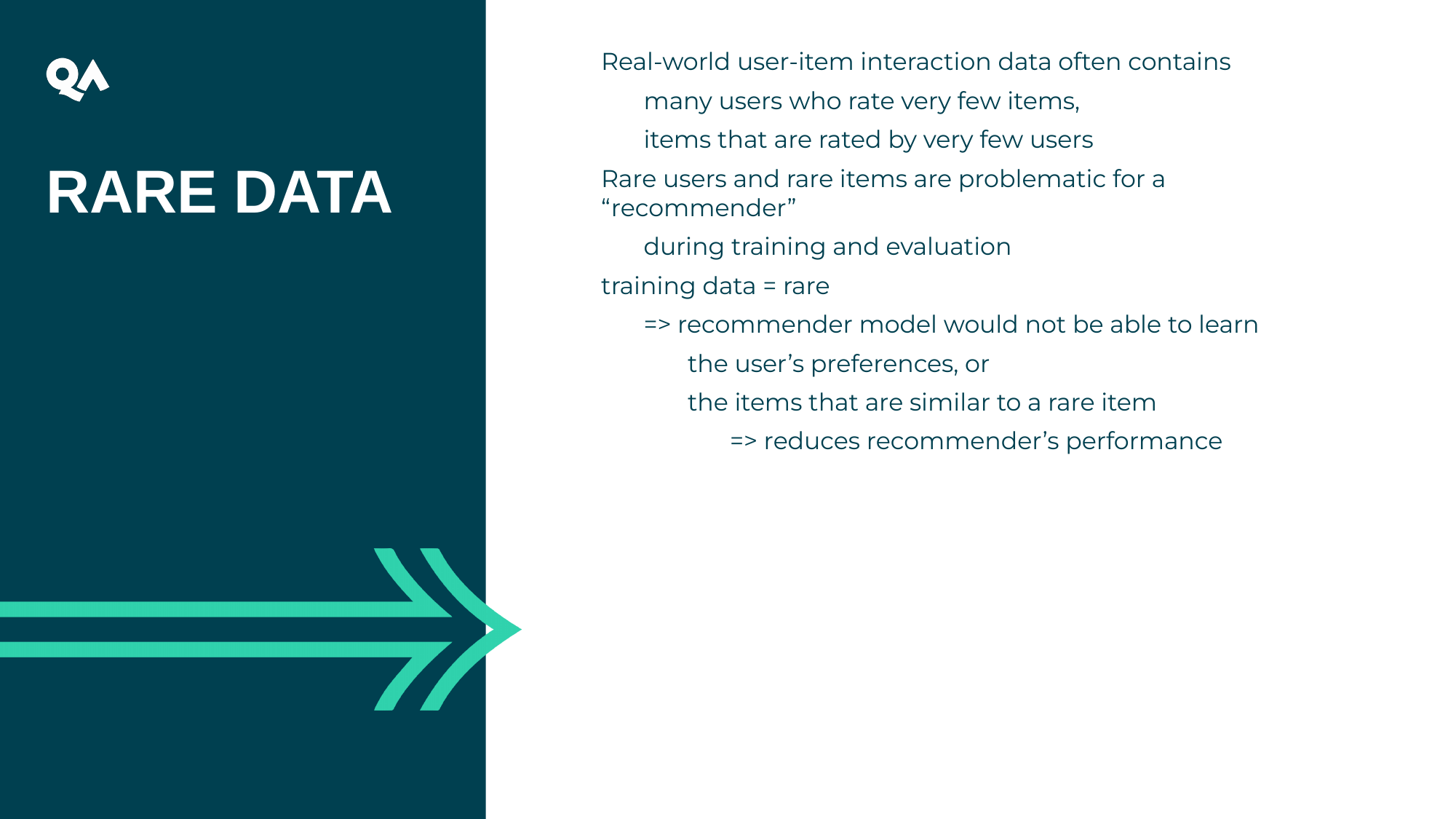

Real-world user-item interaction data often contains
many users who rate very few items,
items that are rated by very few users
Rare users and rare items are problematic for a “recommender”
during training and evaluation
training data = rare
=> recommender model would not be able to learn
the user’s preferences, or
the items that are similar to a rare item
=> reduces recommender’s performance
# Rare data